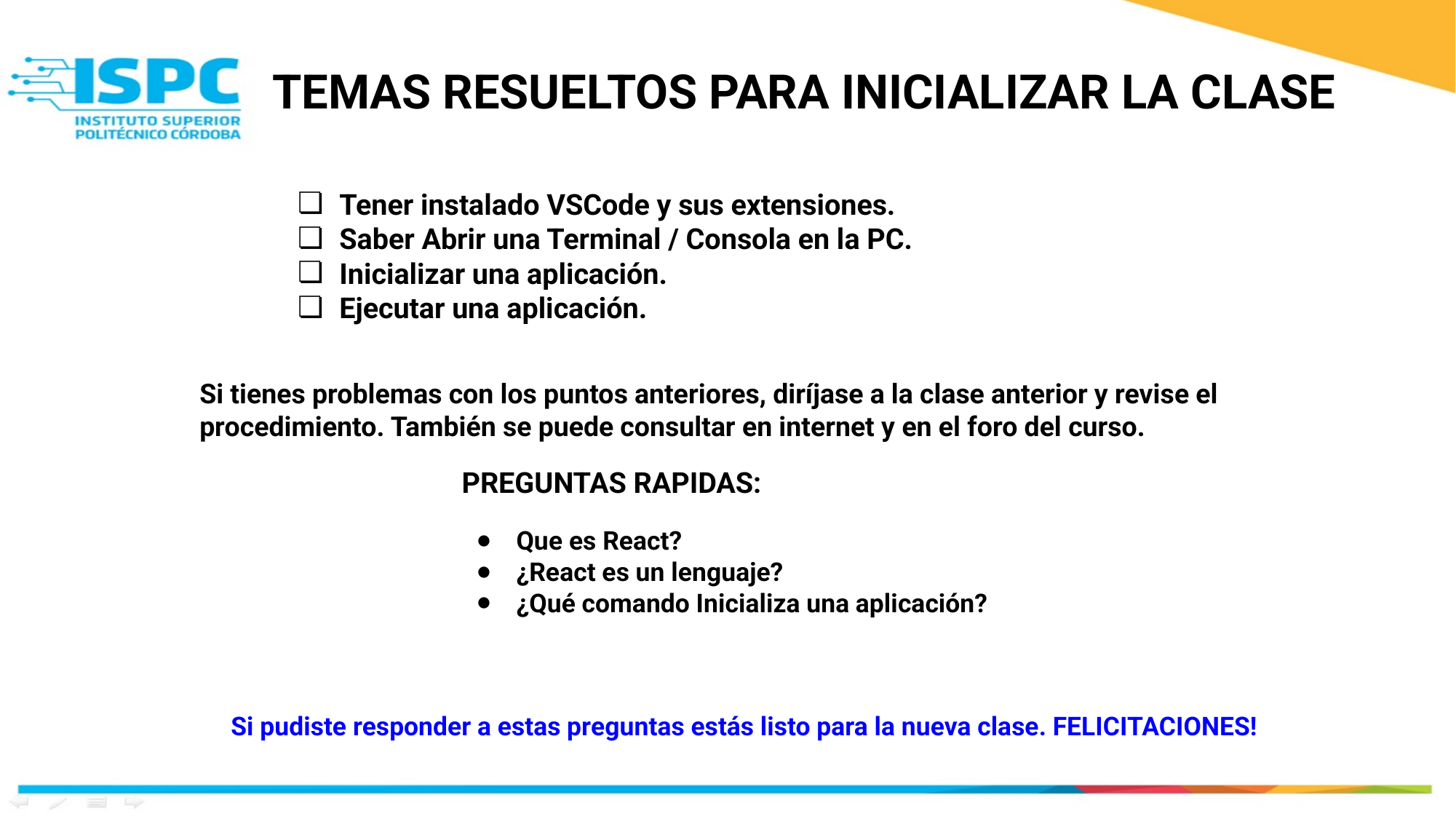

# TEMAS RESUELTOS PARA INICIALIZAR LA CLASE
Tener instalado VSCode y sus extensiones.
Saber Abrir una Terminal / Consola en la PC.
Inicializar una aplicación.
Ejecutar una aplicación.
Si tienes problemas con los puntos anteriores, diríjase a la clase anterior y revise el procedimiento. También se puede consultar en internet y en el foro del curso.
PREGUNTAS RAPIDAS:

Que es React?
¿React es un lenguaje?
¿Qué comando Inicializa una aplicación?
Si pudiste responder a estas preguntas estás listo para la nueva clase. FELICITACIONES!